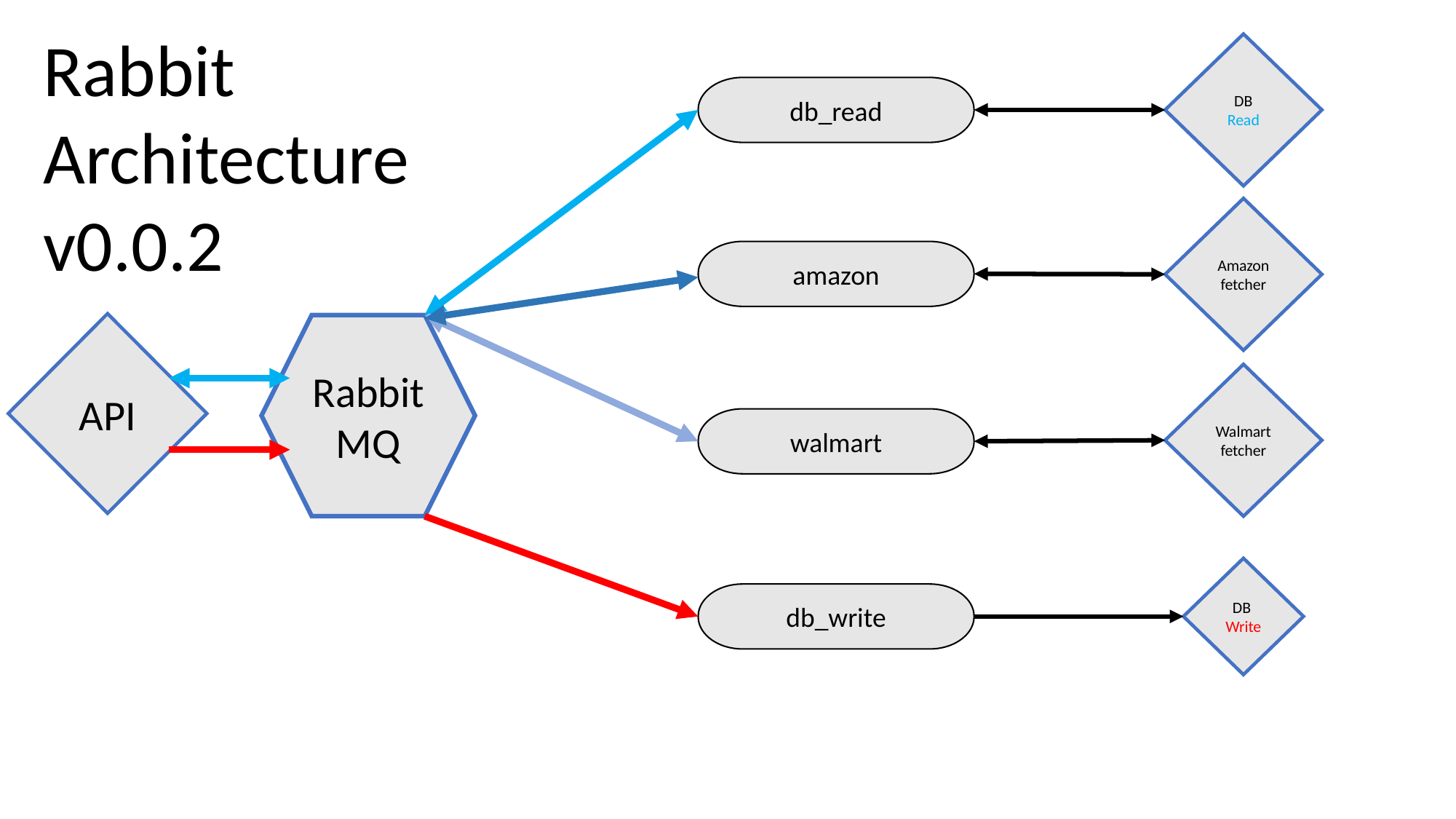

Rabbit Architecture v0.0.2
DB
Read
db_read
Amazon fetcher
amazon
API
RabbitMQ
Walmart fetcher
walmart
DB
Write
db_write